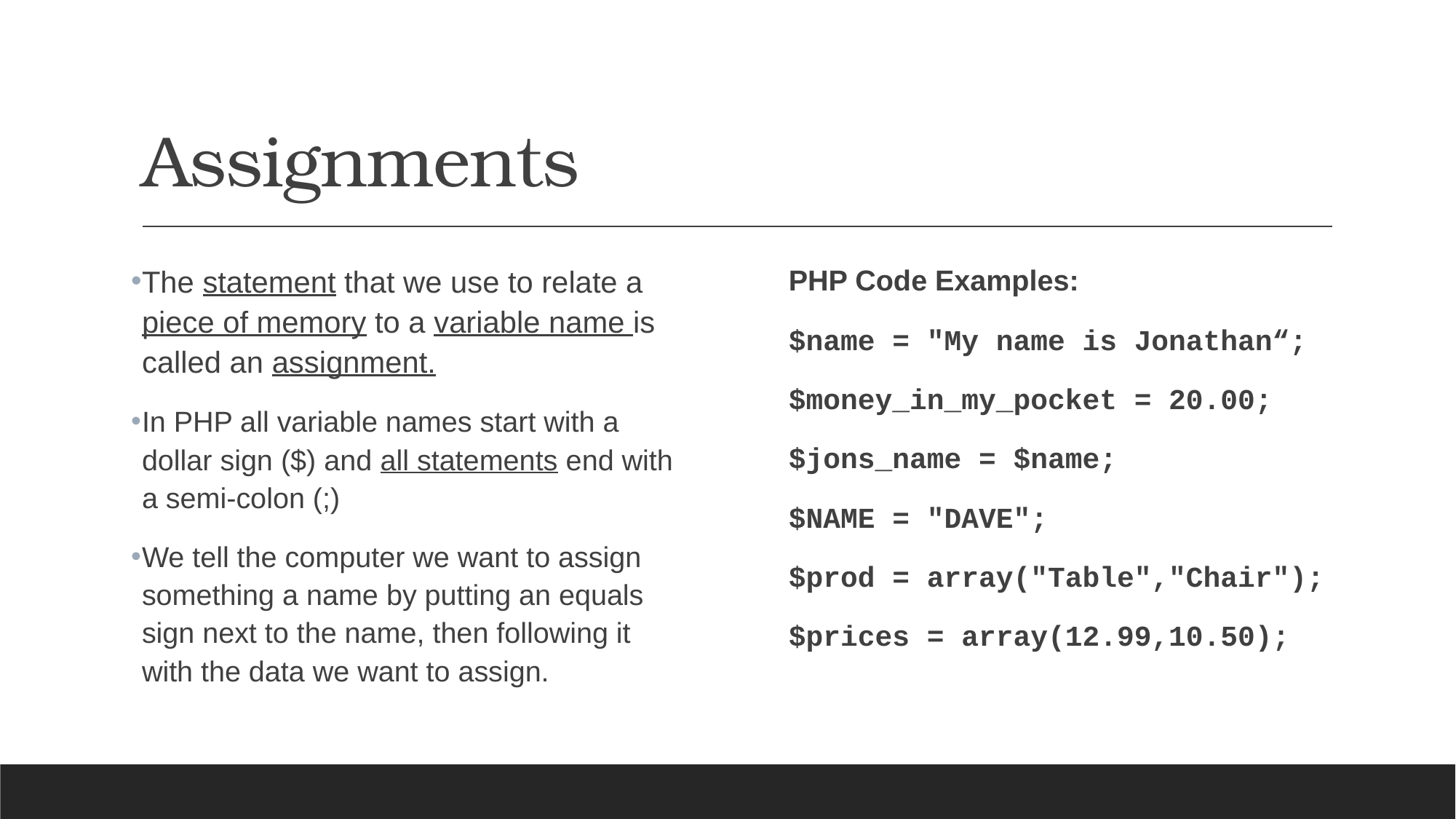

# Assignments
The statement that we use to relate a piece of memory to a variable name is called an assignment.
In PHP all variable names start with a dollar sign ($) and all statements end with a semi-colon (;)
We tell the computer we want to assign something a name by putting an equals sign next to the name, then following it with the data we want to assign.
PHP Code Examples:
$name = "My name is Jonathan“;
$money_in_my_pocket = 20.00;
$jons_name = $name;
$NAME = "DAVE";
$prod = array("Table","Chair");
$prices = array(12.99,10.50);